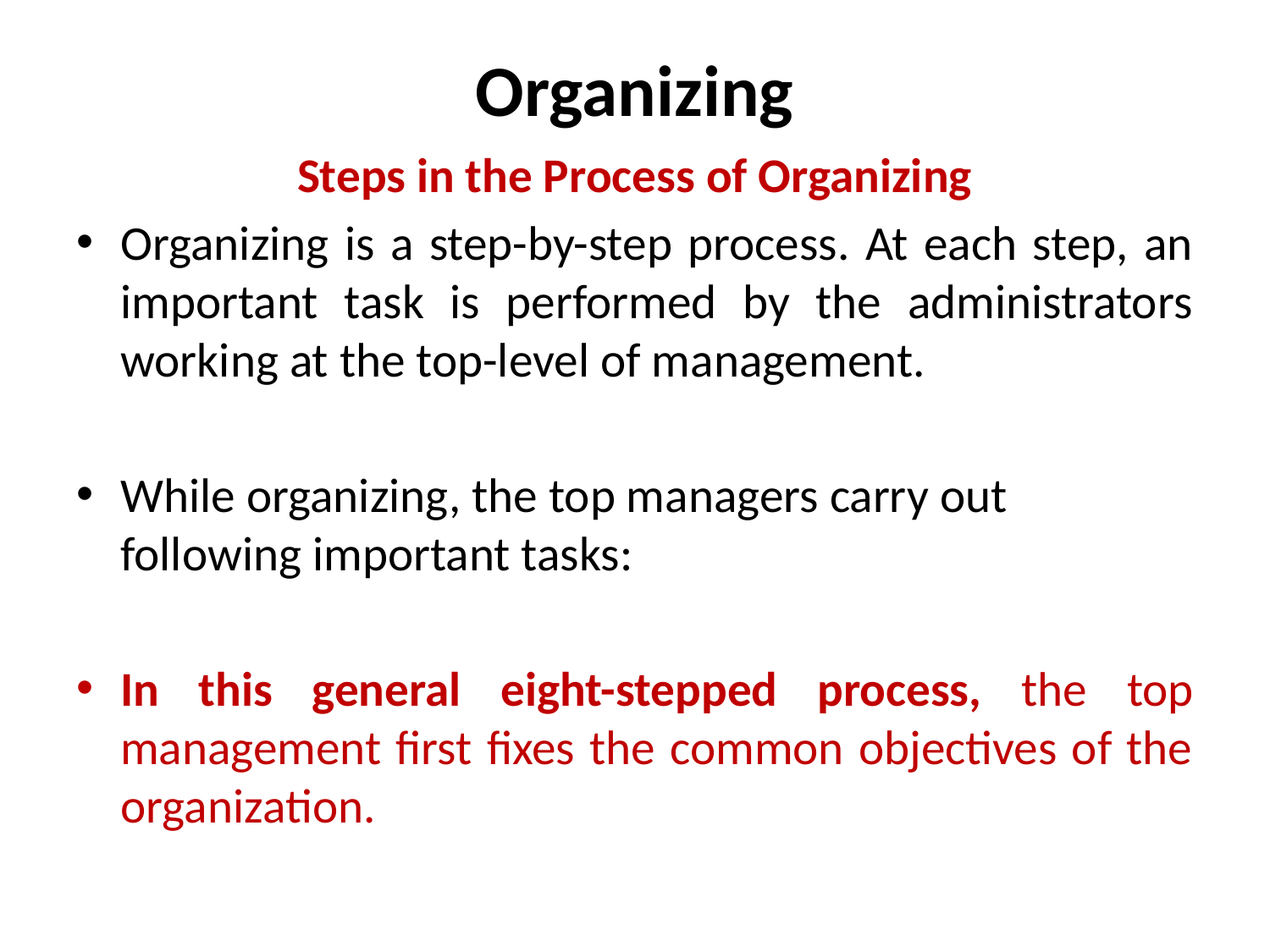

# Organizing
Steps in the Process of Organizing
Organizing is a step-by-step process. At each step, an important task is performed by the administrators working at the top-level of management.

While organizing, the top managers carry out following important tasks:

In this general eight-stepped process, the top management first fixes the common objectives of the organization.